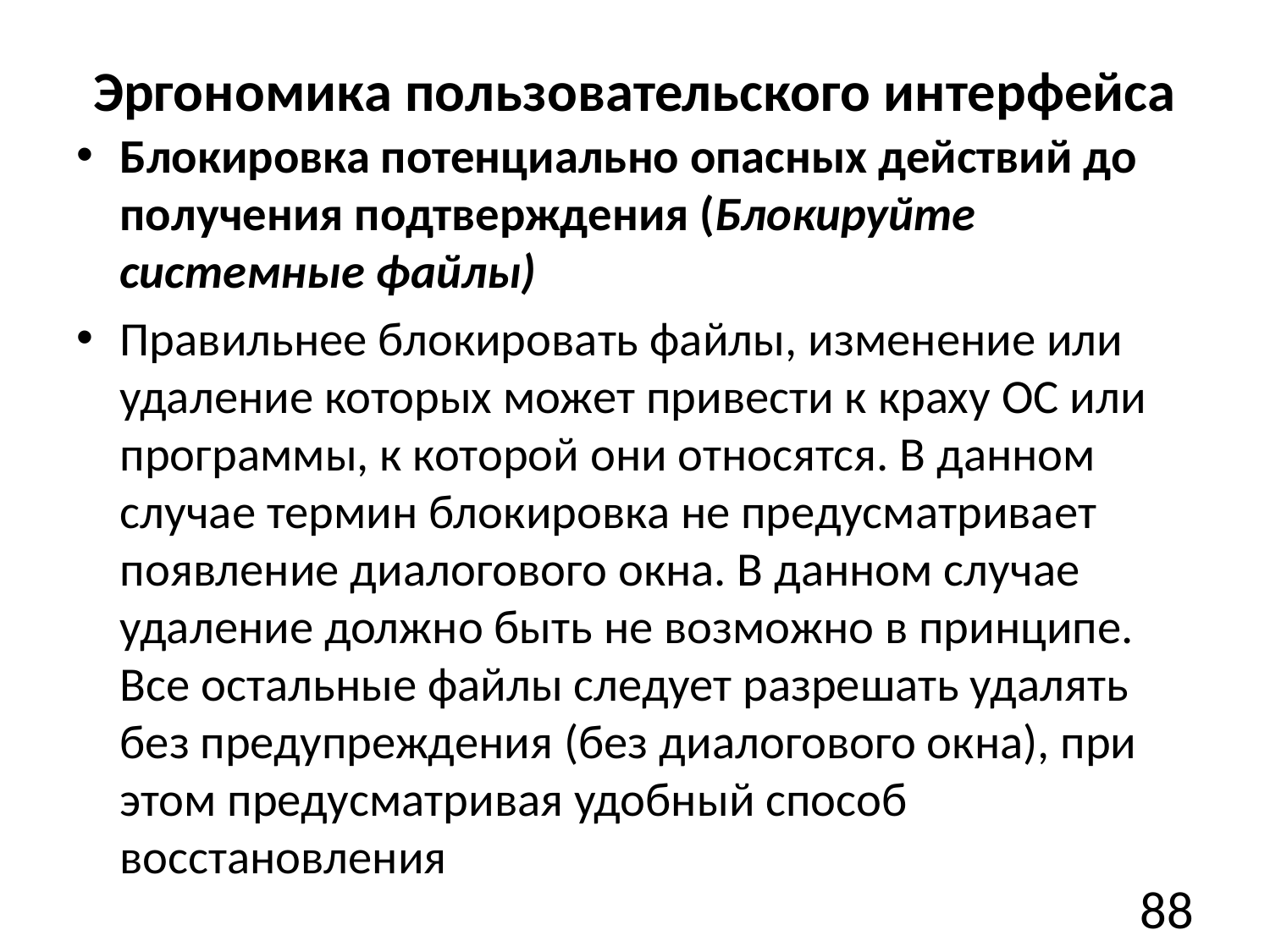

# Эргономика пользовательского интерфейса
Блокировка потенциально опасных действий до получения подтверждения (Блокируйте системные файлы)
Правильнее блокировать файлы, изменение или удаление которых может привести к краху ОС или программы, к которой они относятся. В данном случае термин блокировка не предусматривает появление диалогового окна. В данном случае удаление должно быть не возможно в принципе. Все остальные файлы следует разрешать удалять без предупреждения (без диалогового окна), при этом предусматривая удобный способ восстановления
88